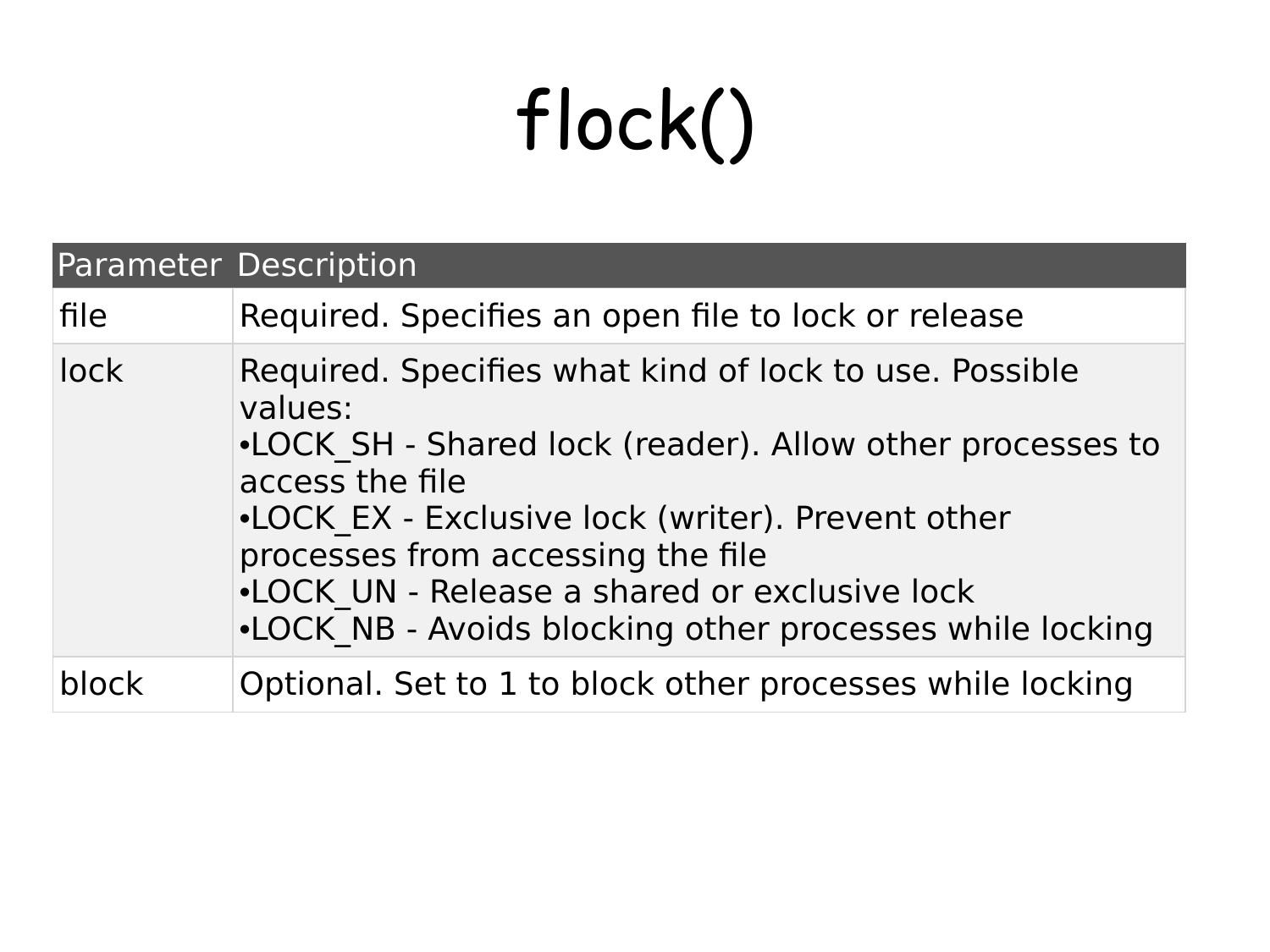

# flock()
| Parameter | Description |
| --- | --- |
| file | Required. Specifies an open file to lock or release |
| lock | Required. Specifies what kind of lock to use. Possible values: LOCK\_SH - Shared lock (reader). Allow other processes to access the file LOCK\_EX - Exclusive lock (writer). Prevent other processes from accessing the file LOCK\_UN - Release a shared or exclusive lock LOCK\_NB - Avoids blocking other processes while locking |
| block | Optional. Set to 1 to block other processes while locking |
29